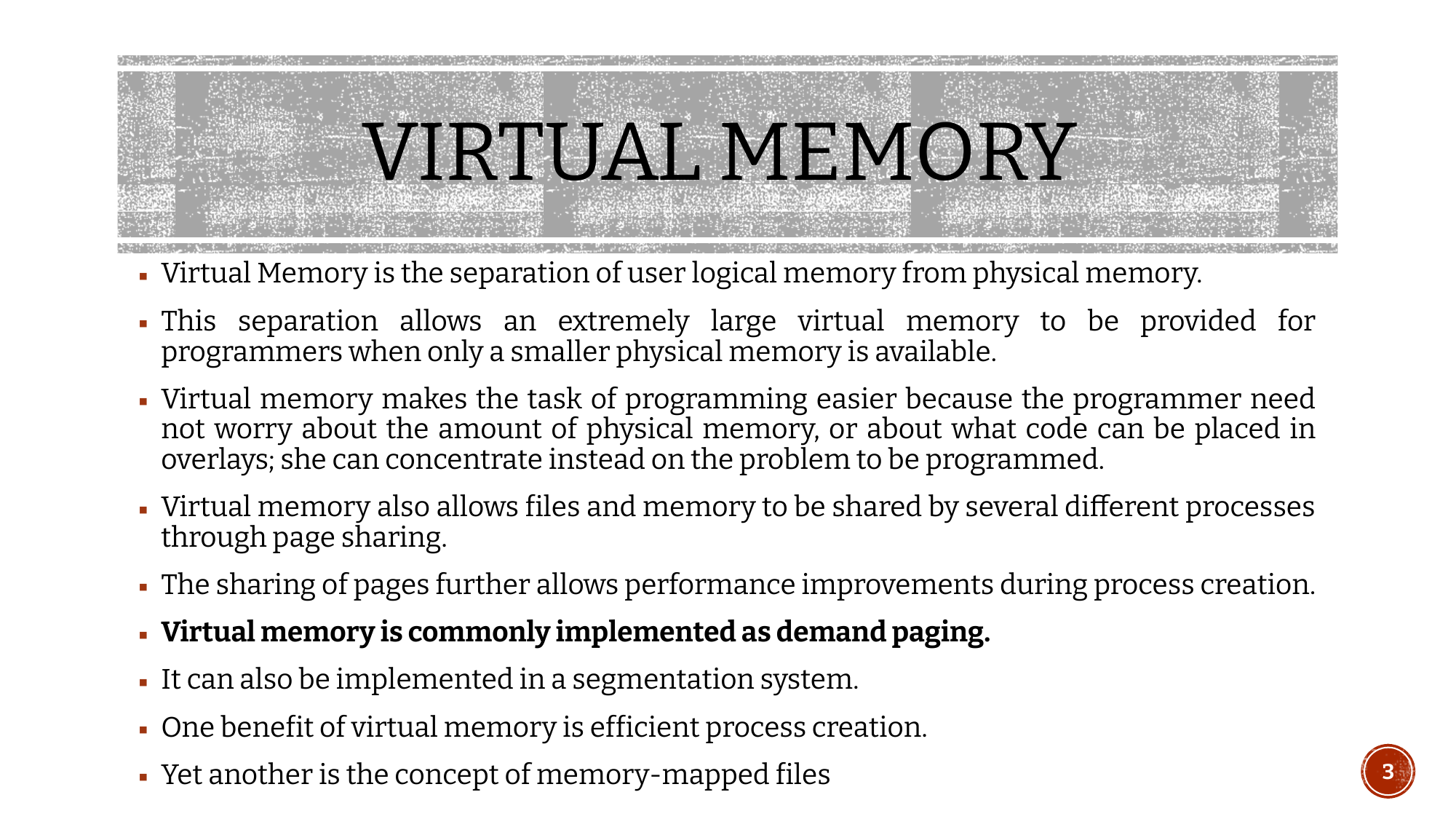

# VIRTUAL MEMORY

Virtual Memory is the separation of user logical memory from physical memory.
This separation allows an extremely large virtual memory to be provided for programmers when only a smaller physical memory is available.
Virtual memory makes the task of programming easier because the programmer need not worry about the amount of physical memory, or about what code can be placed in overlays; she can concentrate instead on the problem to be programmed.
Virtual memory also allows files and memory to be shared by several different processes through page sharing.
The sharing of pages further allows performance improvements during process creation.
Virtual memory is commonly implemented as demand paging.
It can also be implemented in a segmentation system.
One benefit of virtual memory is efficient process creation.
Yet another is the concept of memory-mapped files

3